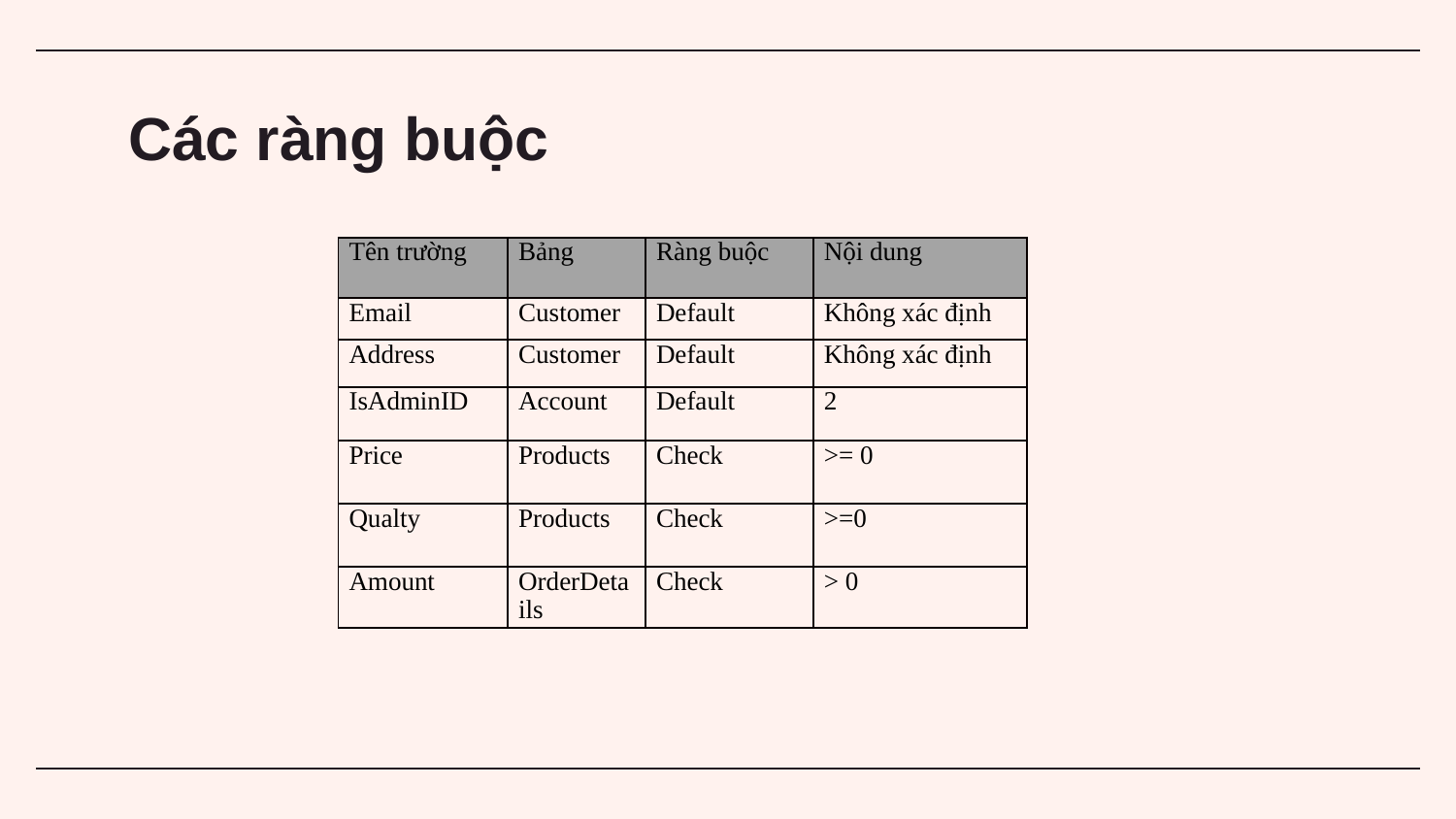

# Các ràng buộc
| Tên trường | Bảng | Ràng buộc | Nội dung |
| --- | --- | --- | --- |
| Email | Customer | Default | Không xác định |
| Address | Customer | Default | Không xác định |
| IsAdminID | Account | Default | 2 |
| Price | Products | Check | >= 0 |
| Qualty | Products | Check | >=0 |
| Amount | OrderDetails | Check | > 0 |